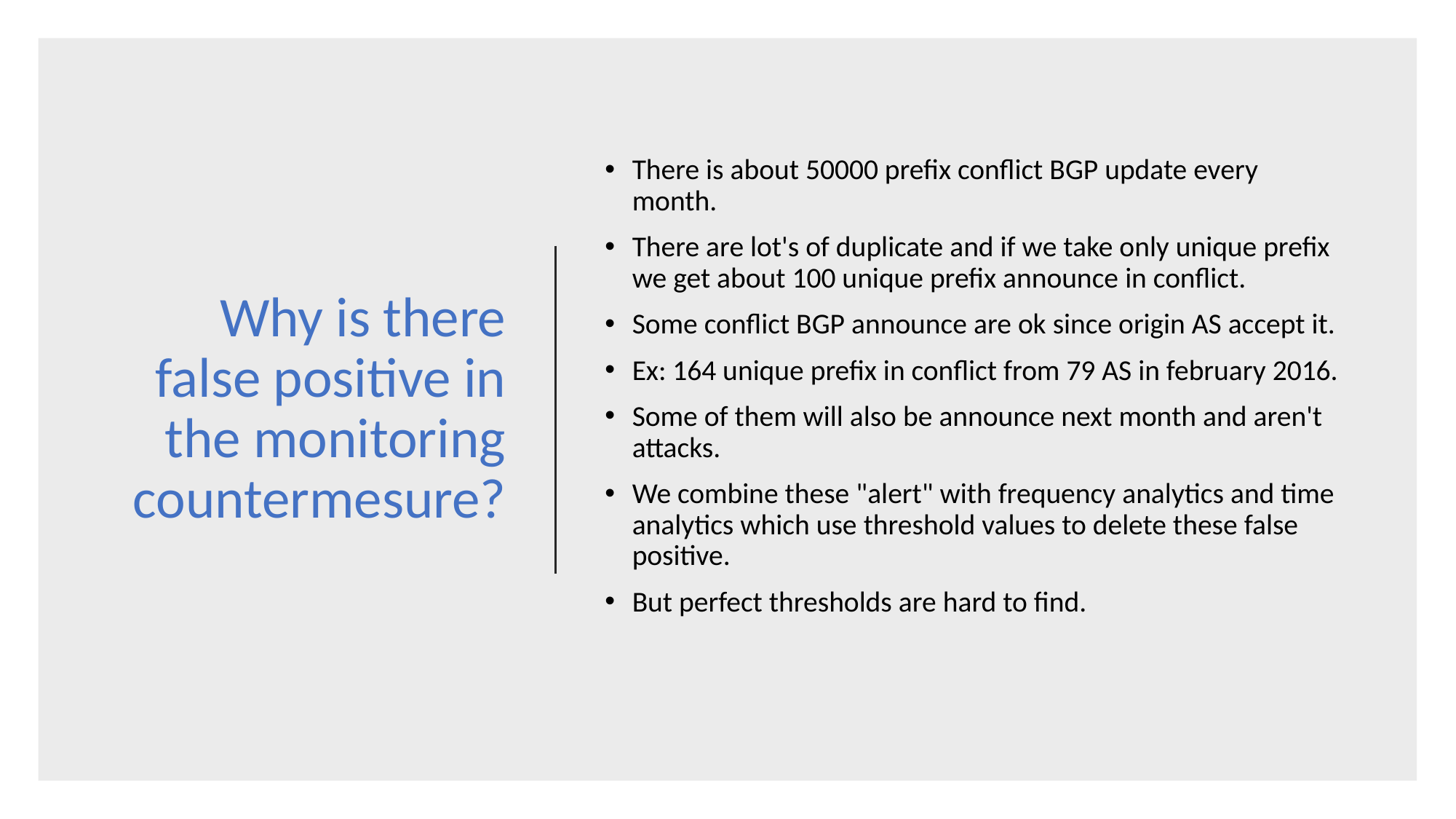

# Why is there false positive in the monitoring countermesure?
There is about 50000 prefix conflict BGP update every month.
There are lot's of duplicate and if we take only unique prefix we get about 100 unique prefix announce in conflict.
Some conflict BGP announce are ok since origin AS accept it.
Ex: 164 unique prefix in conflict from 79 AS in february 2016.
Some of them will also be announce next month and aren't attacks.
We combine these "alert" with frequency analytics and time analytics which use threshold values to delete these false positive.
But perfect thresholds are hard to find.